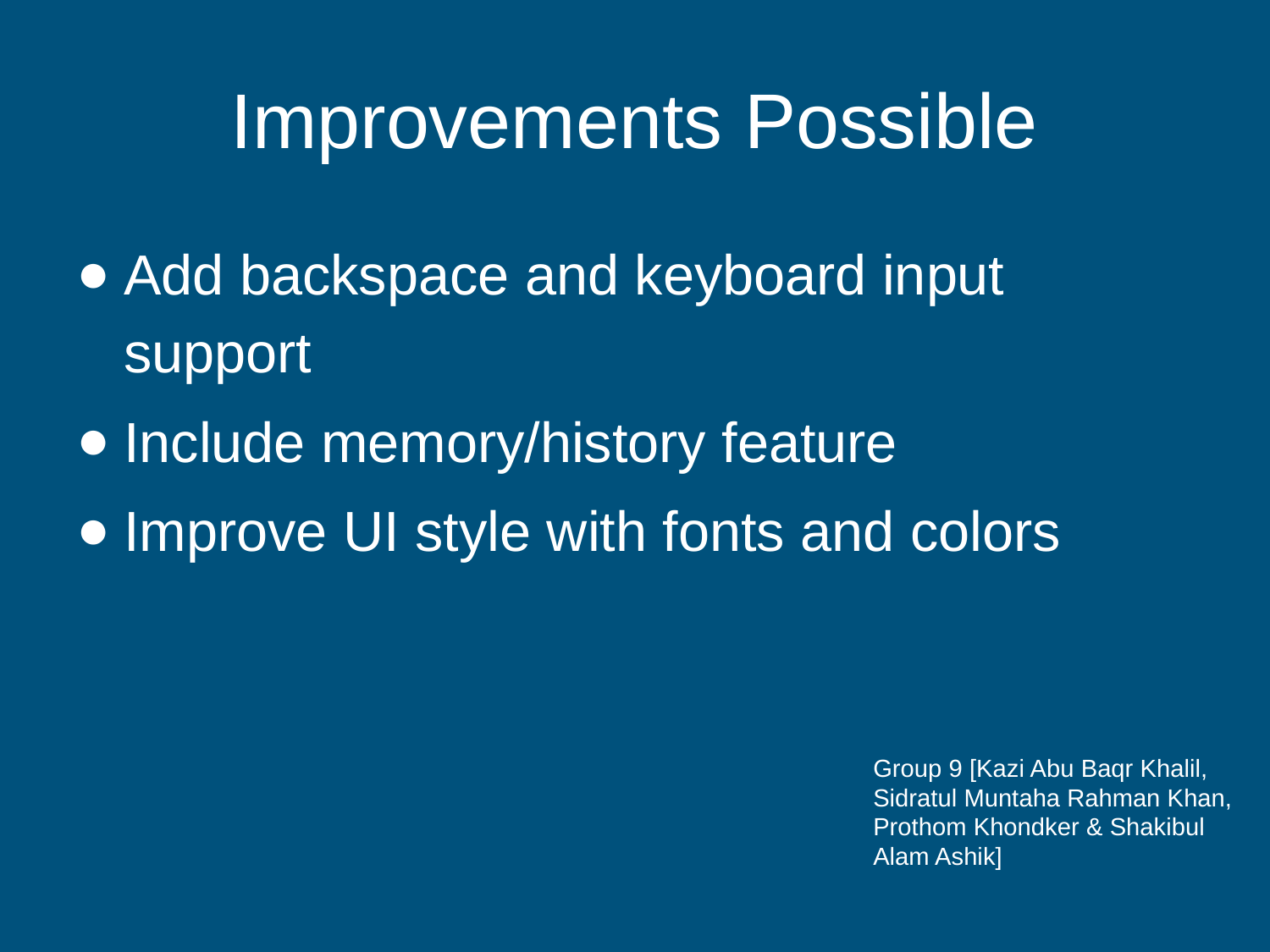

# Improvements Possible
Add backspace and keyboard input support
Include memory/history feature
Improve UI style with fonts and colors
Group 9 [Kazi Abu Baqr Khalil, Sidratul Muntaha Rahman Khan, Prothom Khondker & Shakibul Alam Ashik]